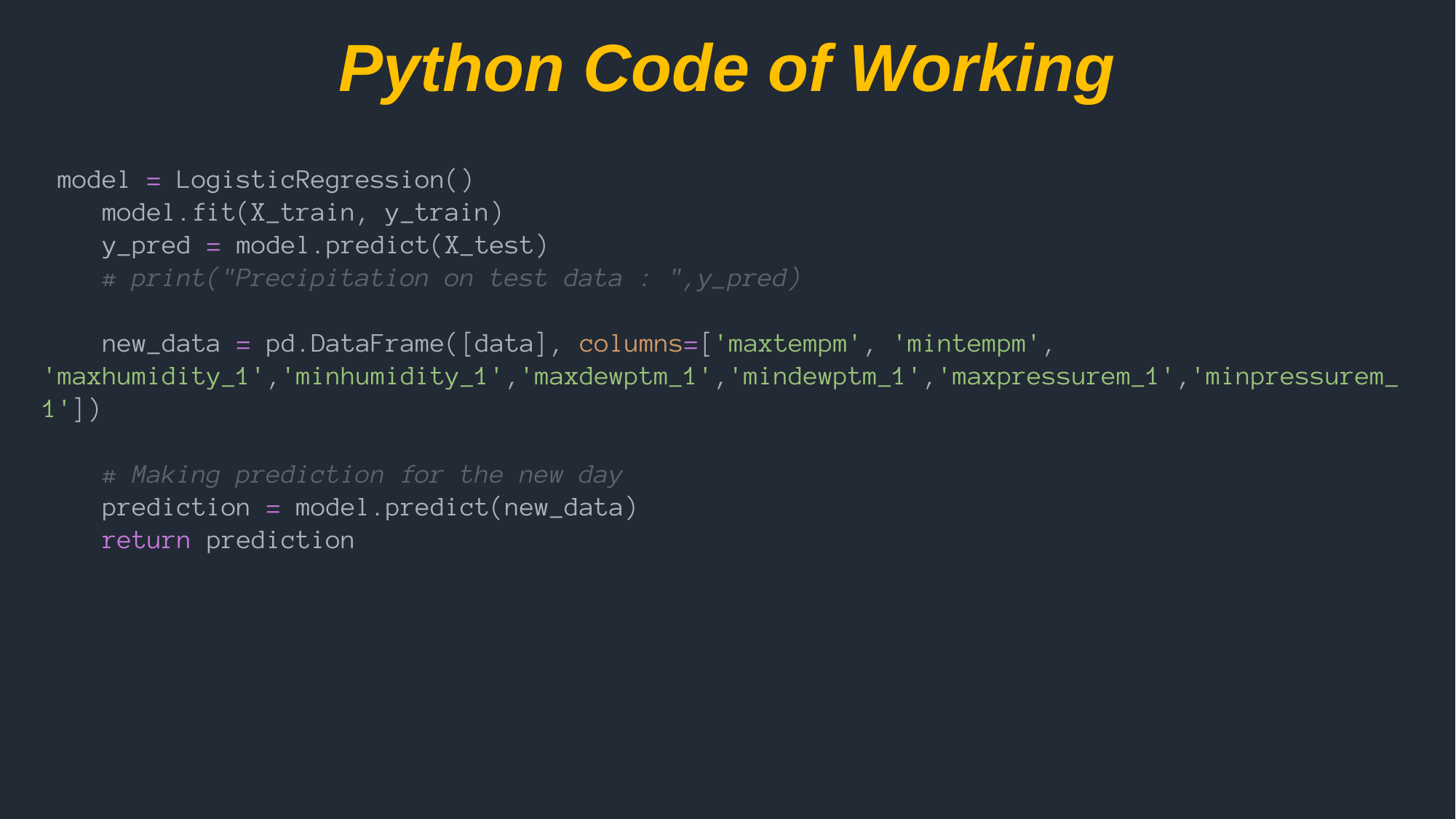

Python Code of Working
 model = LogisticRegression()
    model.fit(X_train, y_train)
    y_pred = model.predict(X_test)
    # print("Precipitation on test data : ",y_pred)
    new_data = pd.DataFrame([data], columns=['maxtempm', 'mintempm', 'maxhumidity_1','minhumidity_1','maxdewptm_1','mindewptm_1','maxpressurem_1','minpressurem_1'])
    # Making prediction for the new day
    prediction = model.predict(new_data)
    return prediction